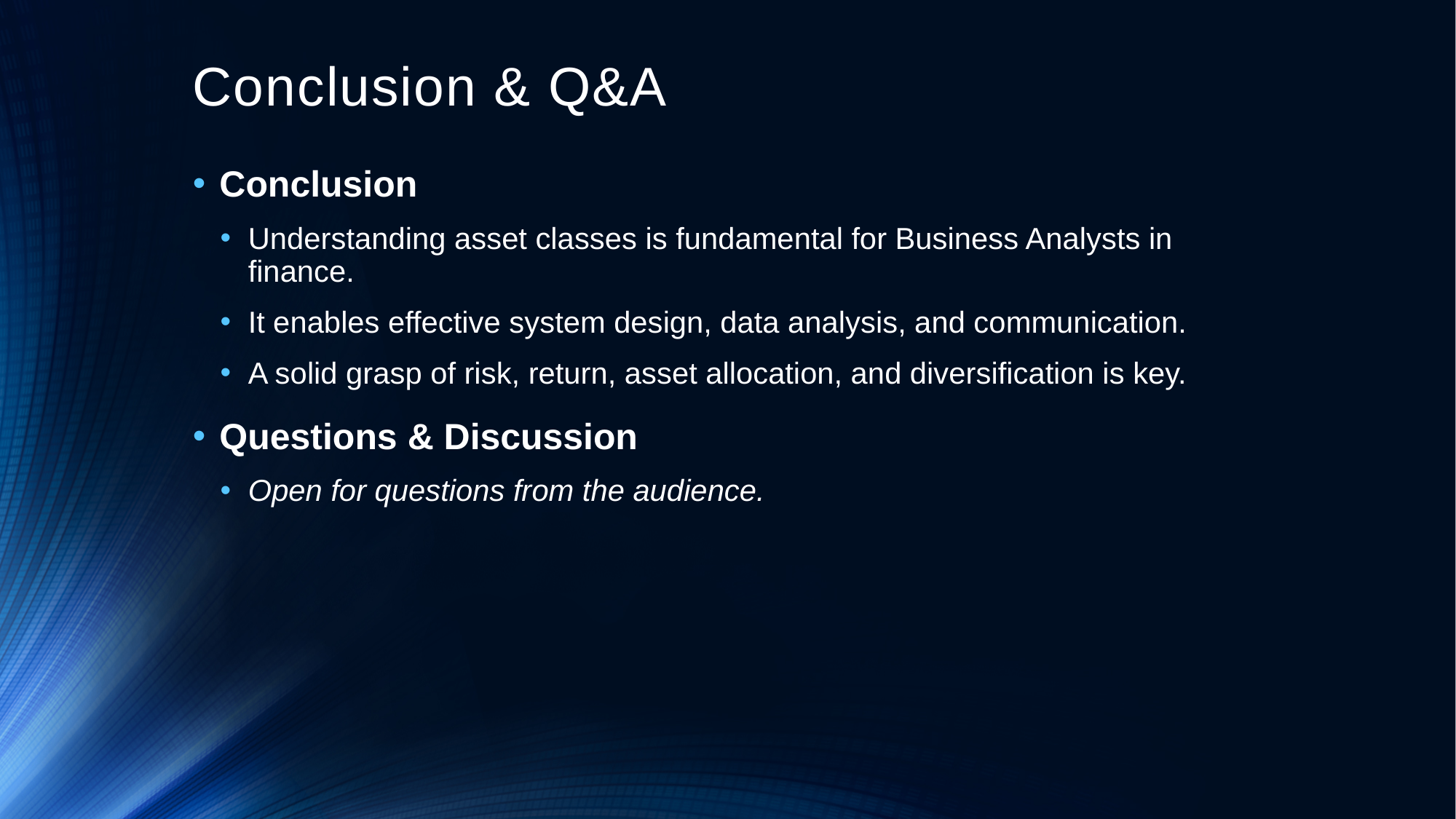

# Conclusion & Q&A
Conclusion
Understanding asset classes is fundamental for Business Analysts in finance.
It enables effective system design, data analysis, and communication.
A solid grasp of risk, return, asset allocation, and diversification is key.
Questions & Discussion
Open for questions from the audience.